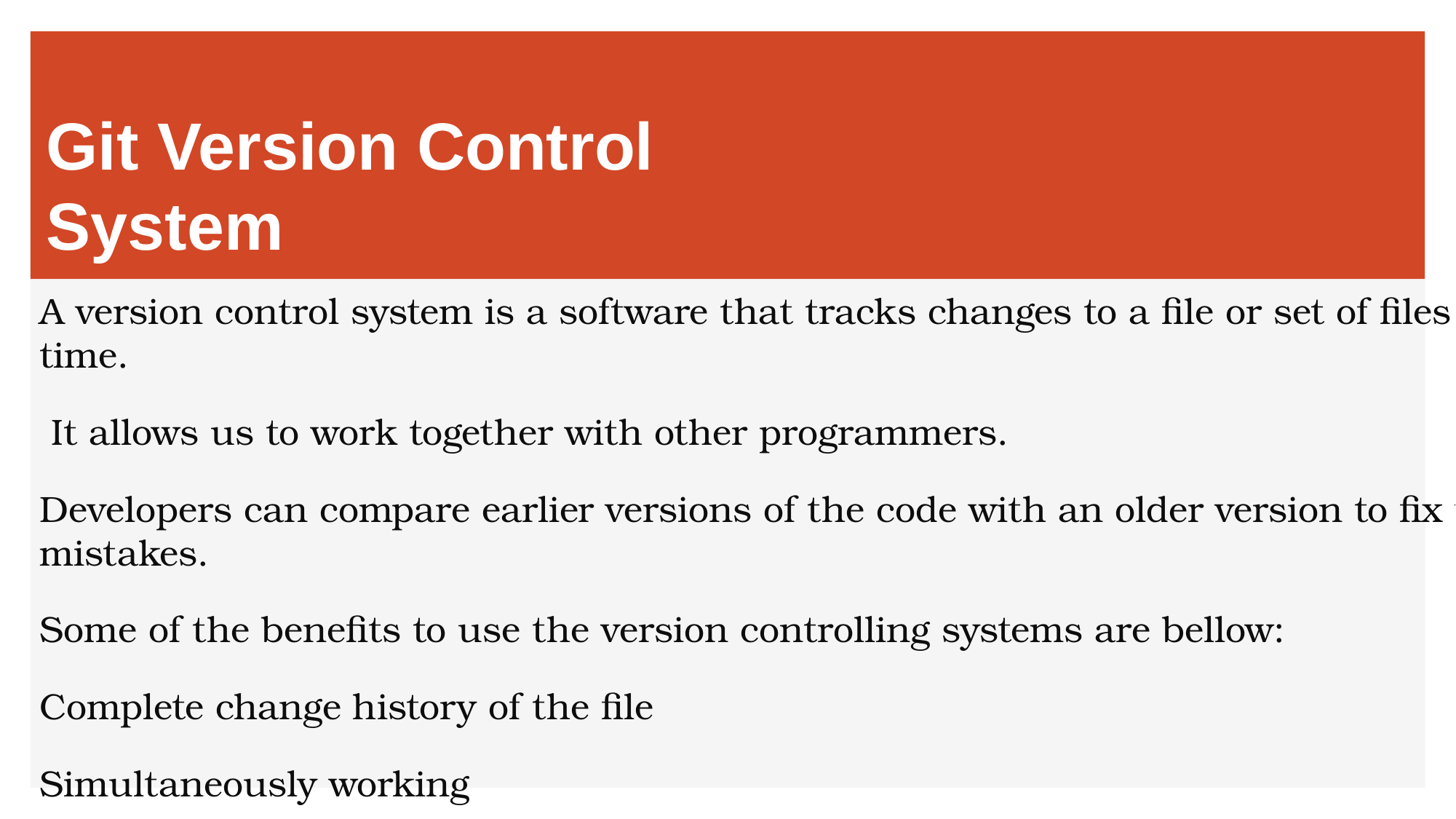

# Git Version Control System
A version control system is a software that tracks changes to a file or set of files over time.
 It allows us to work together with other programmers.
Developers can compare earlier versions of the code with an older version to fix the mistakes.
Some of the benefits to use the version controlling systems are bellow:
Complete change history of the file
Simultaneously working
Branching and merging